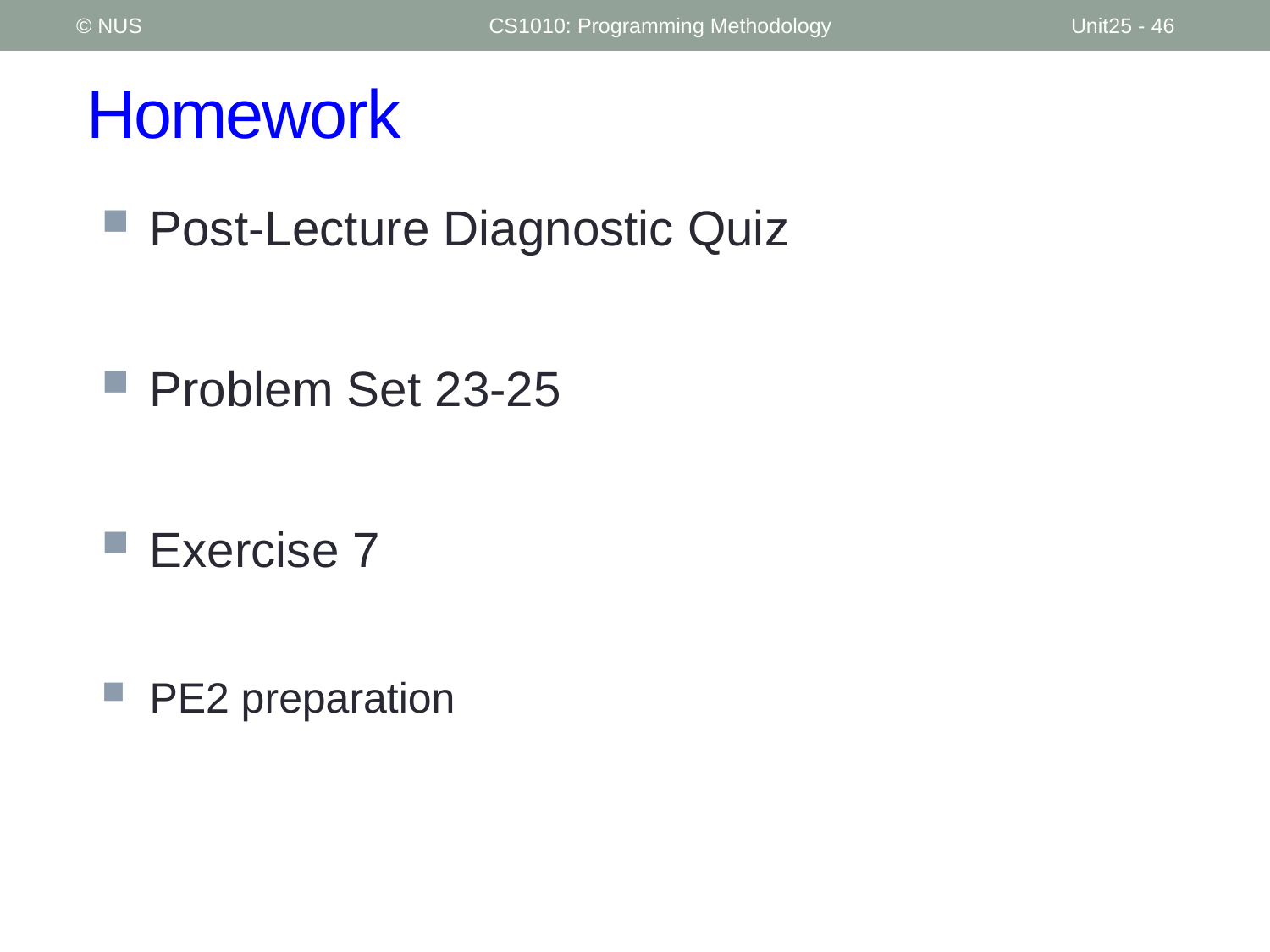

© NUS
CS1010: Programming Methodology
Unit25 - 46
# Homework

Post-Lecture Diagnostic Quiz

Problem Set 23-25

Exercise 7

PE2 preparation